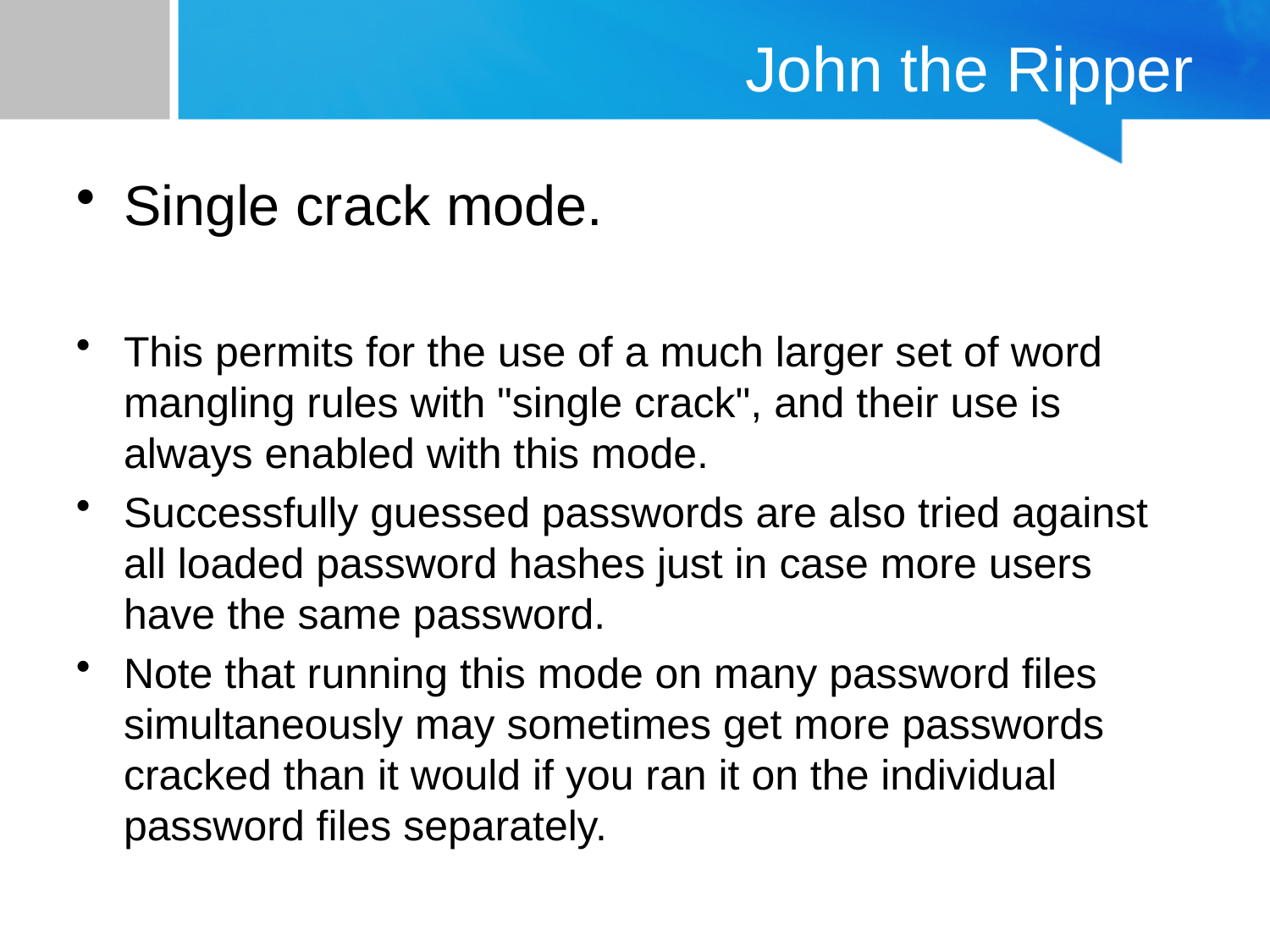

# John the Ripper
Single crack mode.

This permits for the use of a much larger set of word mangling rules with "single crack", and their use is always enabled with this mode.
Successfully guessed passwords are also tried against all loaded password hashes just in case more users have the same password.
Note that running this mode on many password files simultaneously may sometimes get more passwords cracked than it would if you ran it on the individual password files separately.